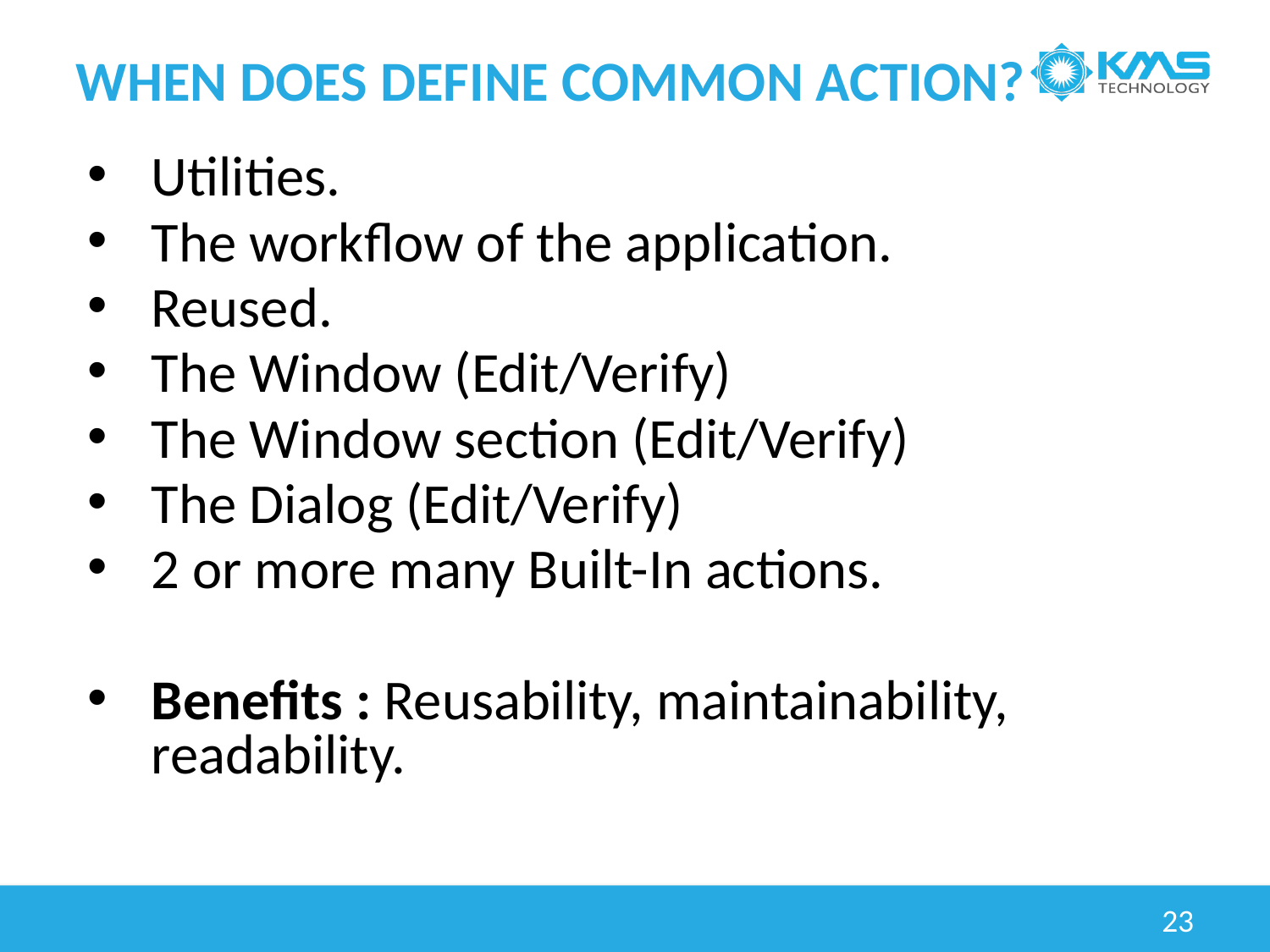

# When does define COMMON action?
Utilities.
The workflow of the application.
Reused.
The Window (Edit/Verify)
The Window section (Edit/Verify)
The Dialog (Edit/Verify)
2 or more many Built-In actions.

Benefits : Reusability, maintainability, readability.

23